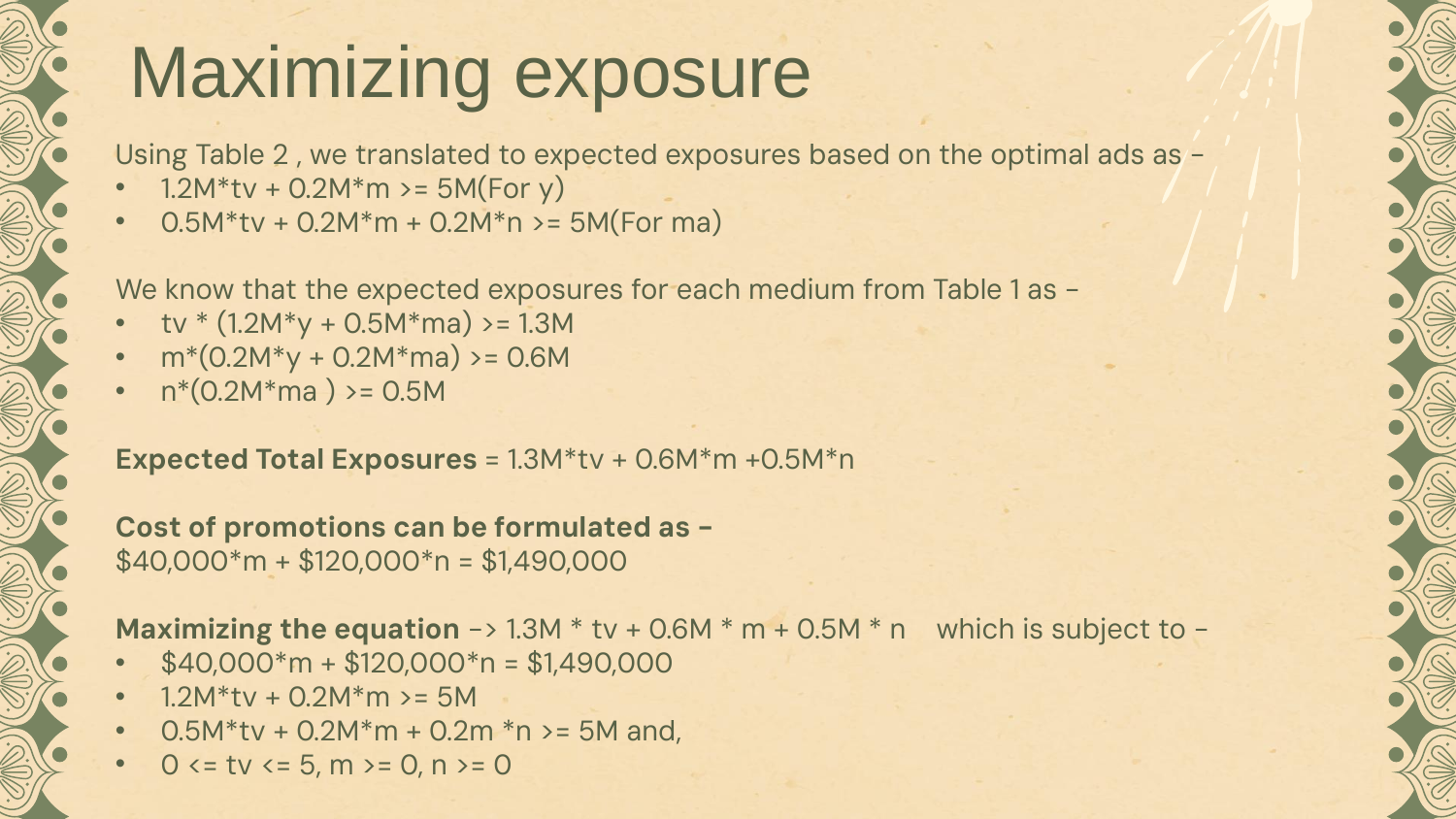

# Maximizing exposure
Using Table 2 , we translated to expected exposures based on the optimal ads as -
1.2M*tv + 0.2M*m >= 5M(For y)
0.5M*tv + 0.2M*m + 0.2M*n >= 5M(For ma)

We know that the expected exposures for each medium from Table 1 as -
tv * (1.2M*y + 0.5M*ma) >= 1.3M
m*(0.2M*y + 0.2M*ma) >= 0.6M
n*(0.2M*ma ) >= 0.5M

Expected Total Exposures = 1.3M*tv + 0.6M*m +0.5M*n

Cost of promotions can be formulated as -
$40,000*m + $120,000*n = $1,490,000

Maximizing the equation -> 1.3M * tv + 0.6M * m + 0.5M * n    which is subject to -
$40,000*m + $120,000*n = $1,490,000
1.2M*tv + 0.2M*m >= 5M
0.5M*tv + 0.2M*m + 0.2m *n >= 5M and,
0 <= tv <= 5, m >= 0, n >= 0